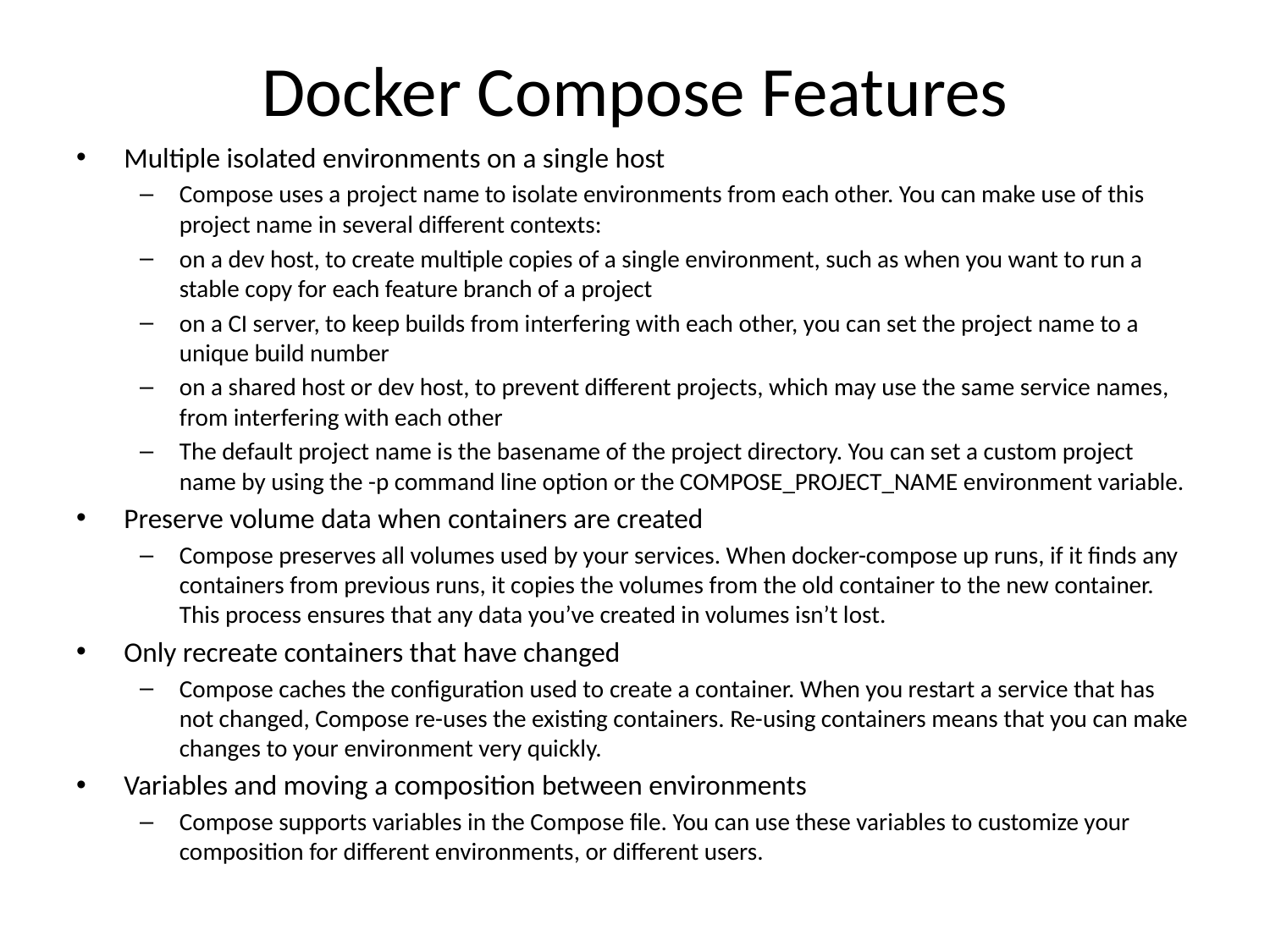

# Docker Compose Features
Multiple isolated environments on a single host
Compose uses a project name to isolate environments from each other. You can make use of this project name in several different contexts:
on a dev host, to create multiple copies of a single environment, such as when you want to run a stable copy for each feature branch of a project
on a CI server, to keep builds from interfering with each other, you can set the project name to a unique build number
on a shared host or dev host, to prevent different projects, which may use the same service names, from interfering with each other
The default project name is the basename of the project directory. You can set a custom project name by using the -p command line option or the COMPOSE_PROJECT_NAME environment variable.
Preserve volume data when containers are created
Compose preserves all volumes used by your services. When docker-compose up runs, if it finds any containers from previous runs, it copies the volumes from the old container to the new container. This process ensures that any data you’ve created in volumes isn’t lost.
Only recreate containers that have changed
Compose caches the configuration used to create a container. When you restart a service that has not changed, Compose re-uses the existing containers. Re-using containers means that you can make changes to your environment very quickly.
Variables and moving a composition between environments
Compose supports variables in the Compose file. You can use these variables to customize your composition for different environments, or different users.